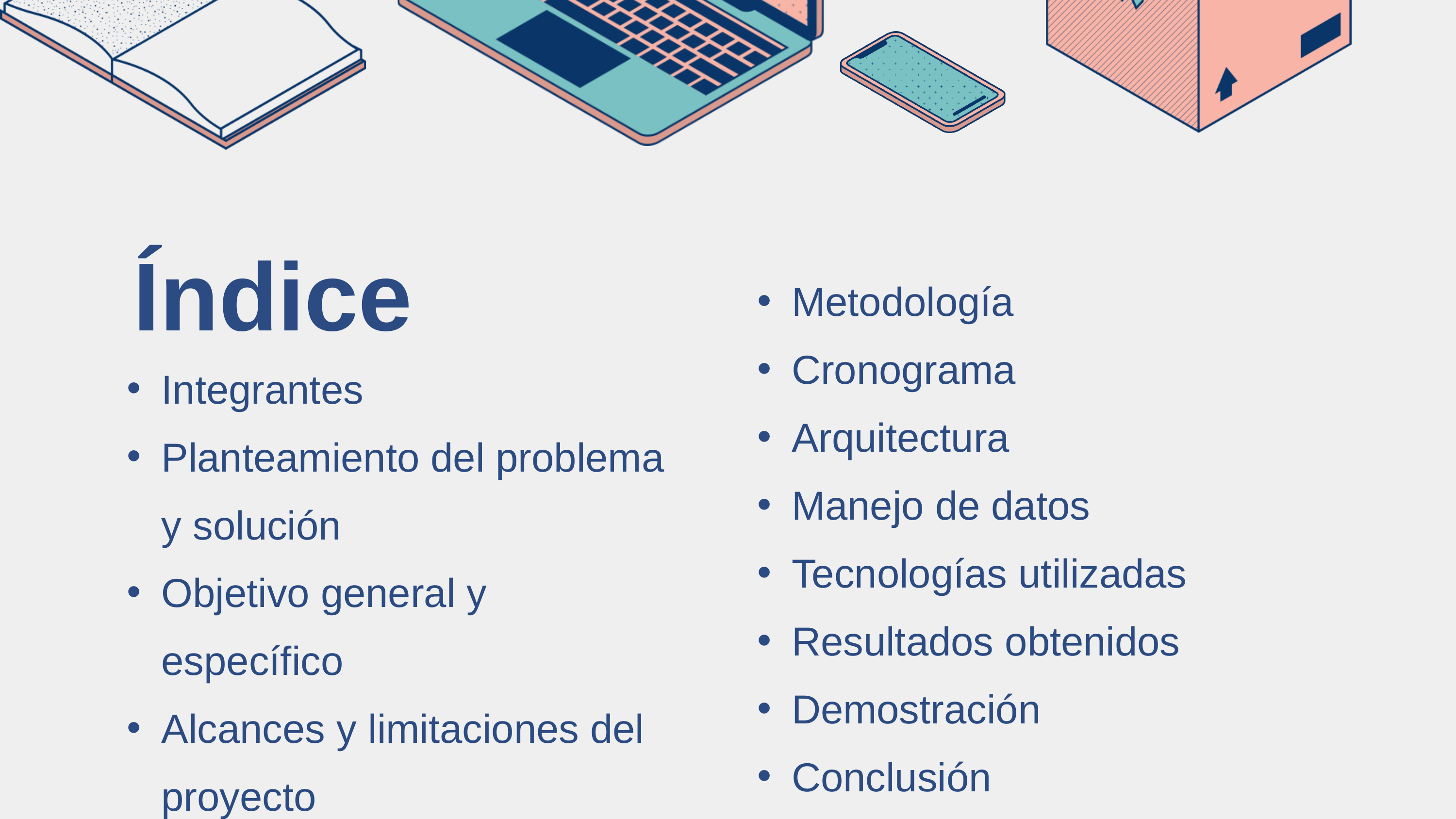

Índice
Metodología
Cronograma
Arquitectura
Manejo de datos
Tecnologías utilizadas
Resultados obtenidos
Demostración
Conclusión
Integrantes
Planteamiento del problema y solución
Objetivo general y específico
Alcances y limitaciones del proyecto